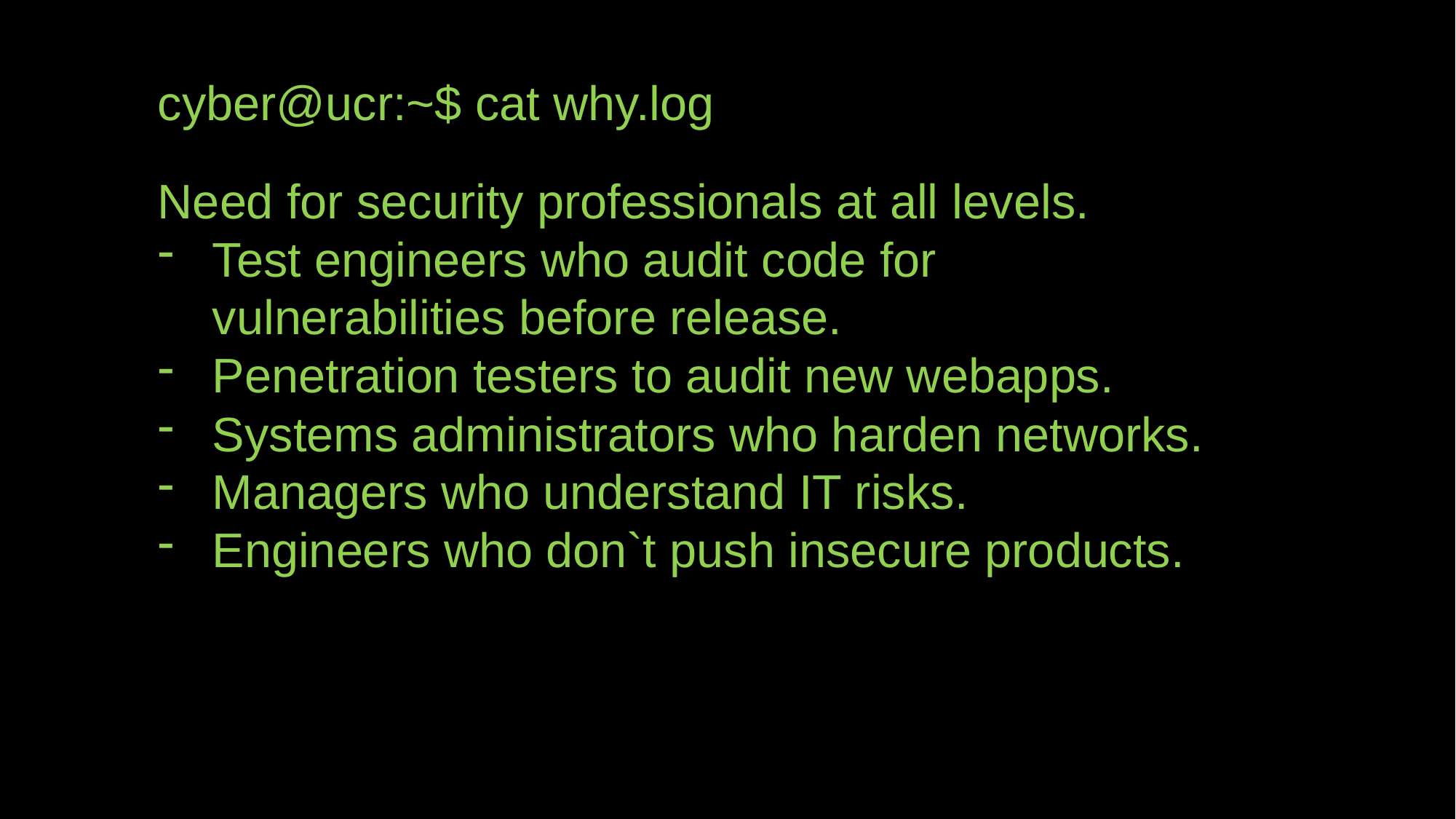

cyber@ucr:~$ cat why.log
Need for security professionals at all levels.
Test engineers who audit code for vulnerabilities before release.
Penetration testers to audit new webapps.
Systems administrators who harden networks.
Managers who understand IT risks.
Engineers who don`t push insecure products.